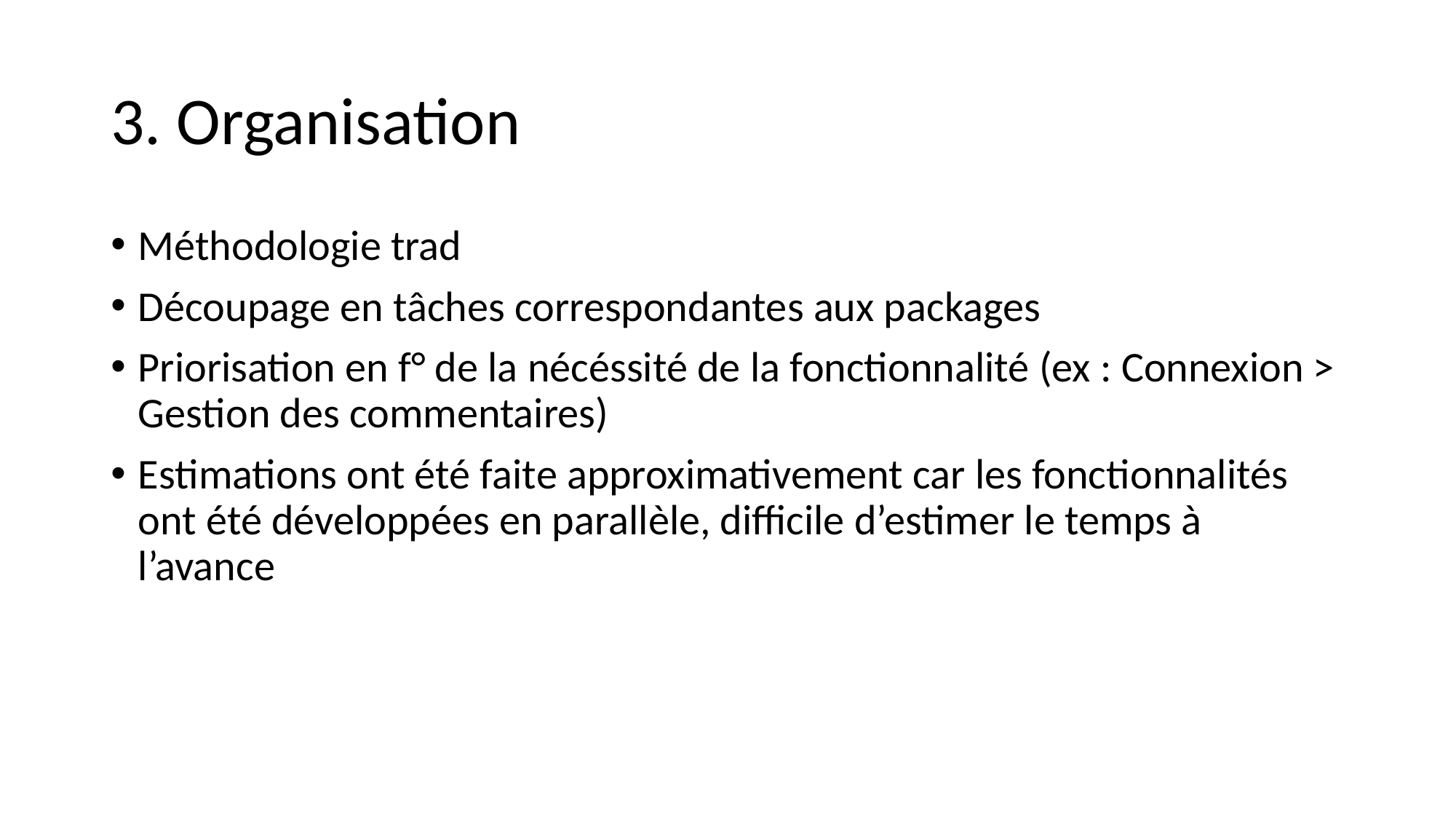

# 3. Organisation
Méthodologie trad
Découpage en tâches correspondantes aux packages
Priorisation en f° de la nécéssité de la fonctionnalité (ex : Connexion > Gestion des commentaires)
Estimations ont été faite approximativement car les fonctionnalités ont été développées en parallèle, difficile d’estimer le temps à l’avance